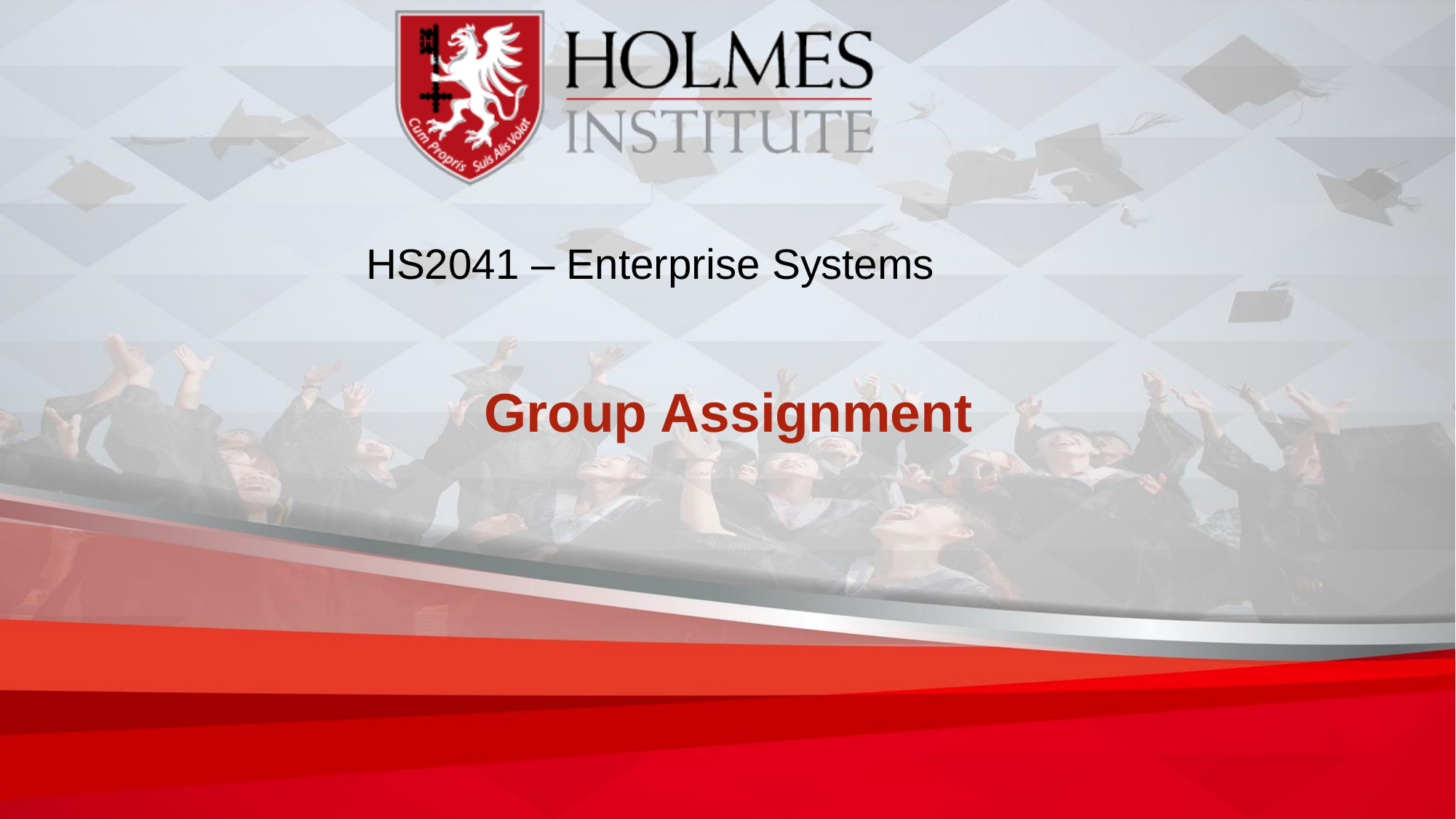

# HS2041 – Enterprise Systems
Group Assignment